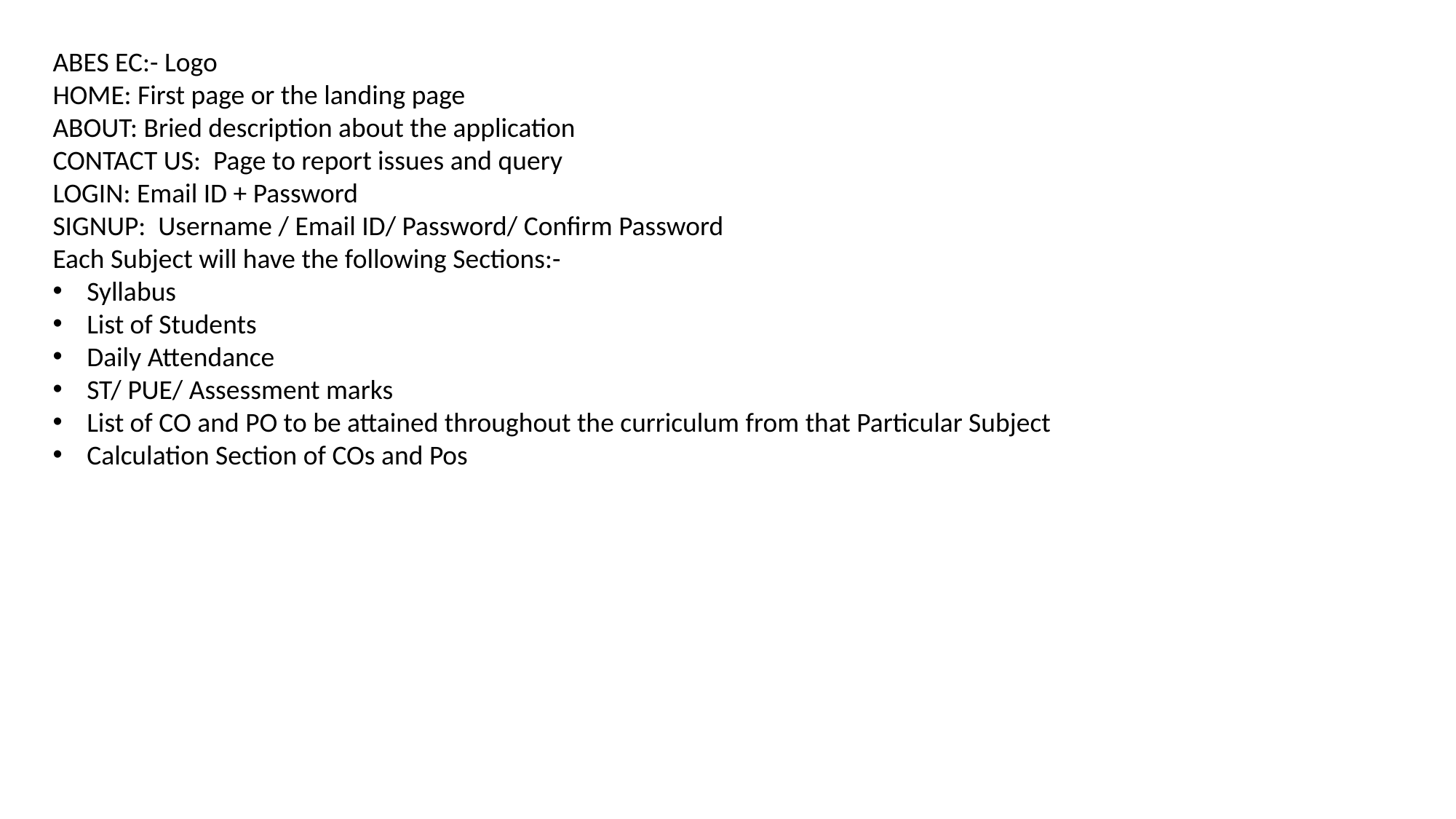

ABES EC:- Logo
HOME: First page or the landing page
ABOUT: Bried description about the application
CONTACT US:  Page to report issues and query
LOGIN: Email ID + Password
SIGNUP:  Username / Email ID/ Password/ Confirm Password
Each Subject will have the following Sections:-
Syllabus
List of Students
Daily Attendance
ST/ PUE/ Assessment marks
List of CO and PO to be attained throughout the curriculum from that Particular Subject
Calculation Section of COs and Pos